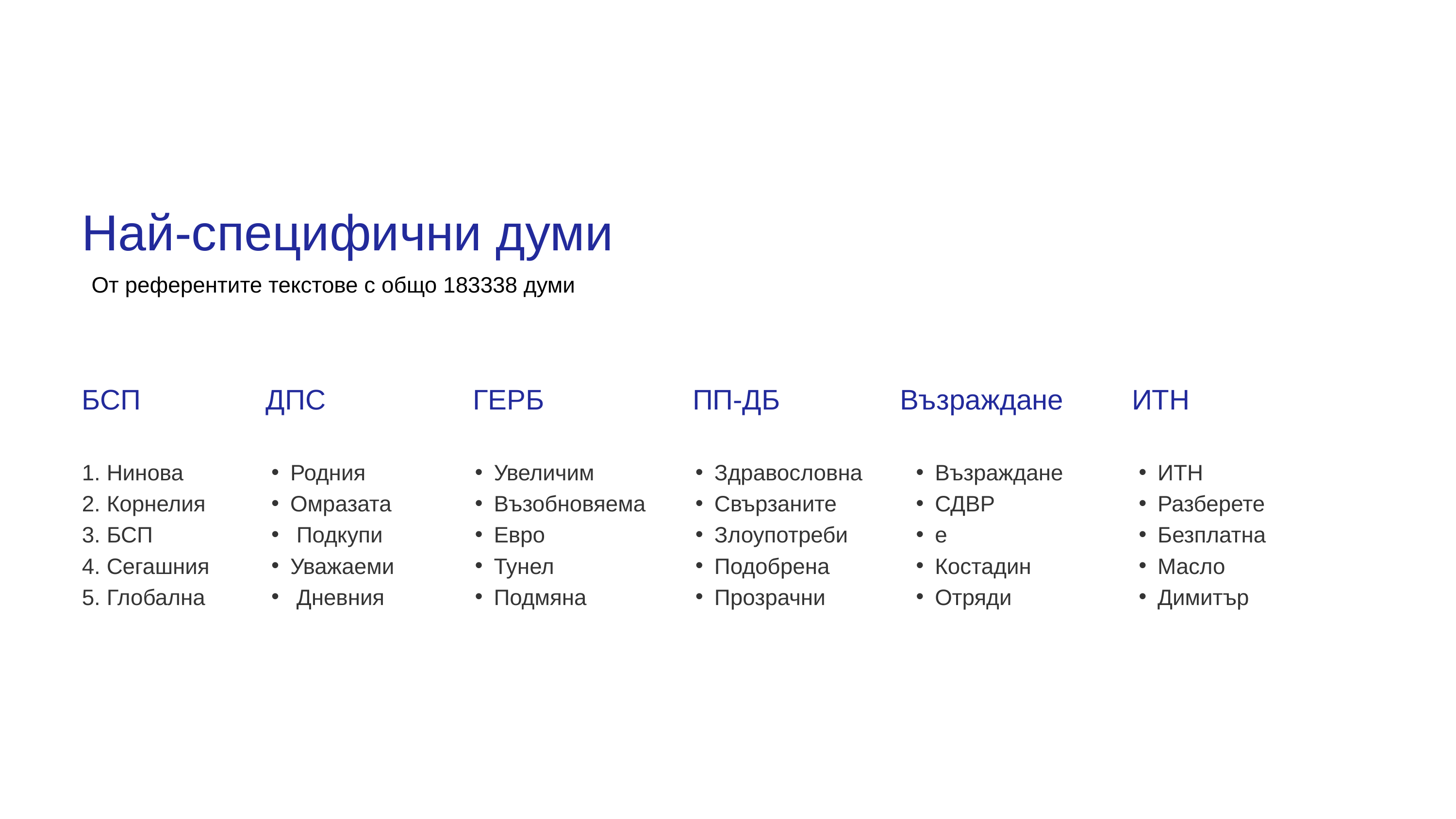

Най-специфични думи
От референтите текстове с общо 183338 думи
БСП
ДПС
ГЕРБ
ПП-ДБ
Възраждане
ИТН
1. Нинова
2. Корнелия
3. БСП
4. Сегашния
5. Глобална
Родния
Омразата
 Подкупи
Уважаеми
 Дневния
Увеличим
Възобновяема
Евро
Тунел
Подмяна
Здравословна
Свързаните
Злоупотреби
Подобрена
Прозрачни
Възраждане
СДВР
е
Костадин
Отряди
ИТН
Разберете
Безплатна
Масло
Димитър